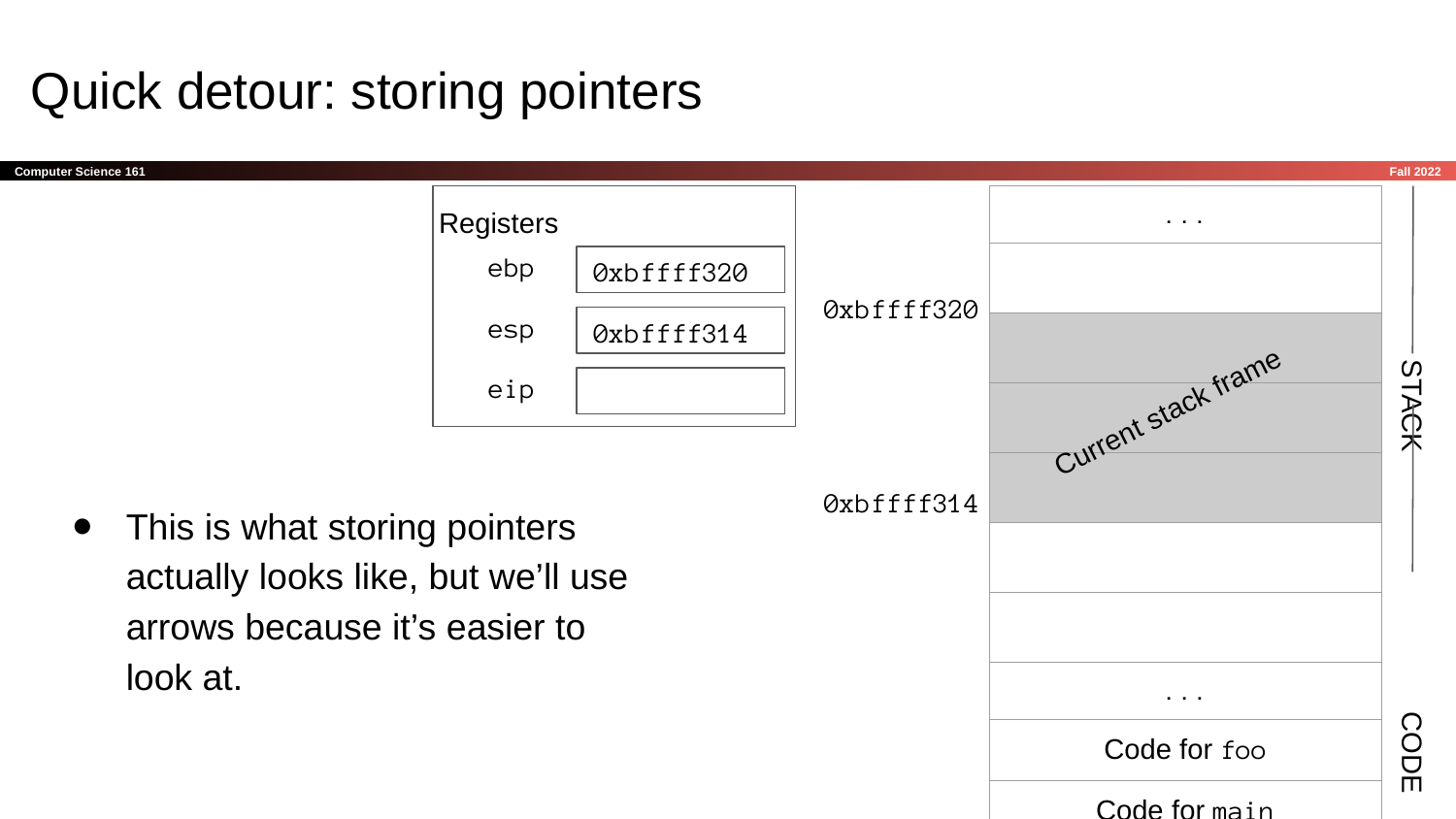

# Quick detour: storing pointers

| ... |
| --- |
|  |
|  |
|  |
|  |
|  |
|  |
| ... |
| Code for foo |
| Code for main |
Registers
ebp
0xbffff320

0xbffff320
esp
0xbffff314

eip

STACK
Current stack frame
0xbffff314
This is what storing pointers actually looks like, but we’ll use arrows because it’s easier to look at.
CODE